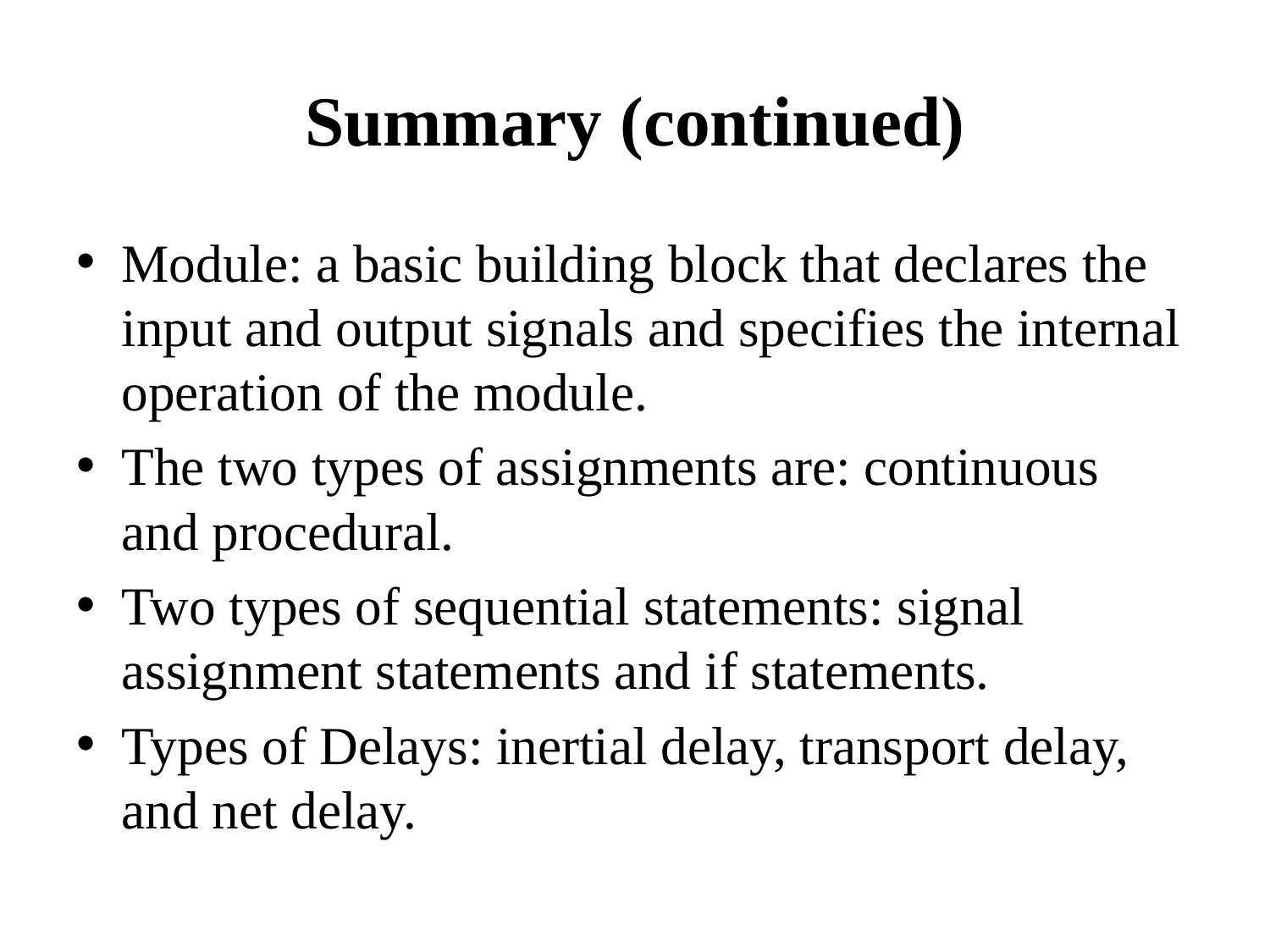

# Summary (continued)
Module: a basic building block that declares the input and output signals and specifies the internal operation of the module.
The two types of assignments are: continuous  and procedural.
Two types of sequential statements: signal assignment statements and if statements.
Types of Delays: inertial delay, transport delay, and net delay.